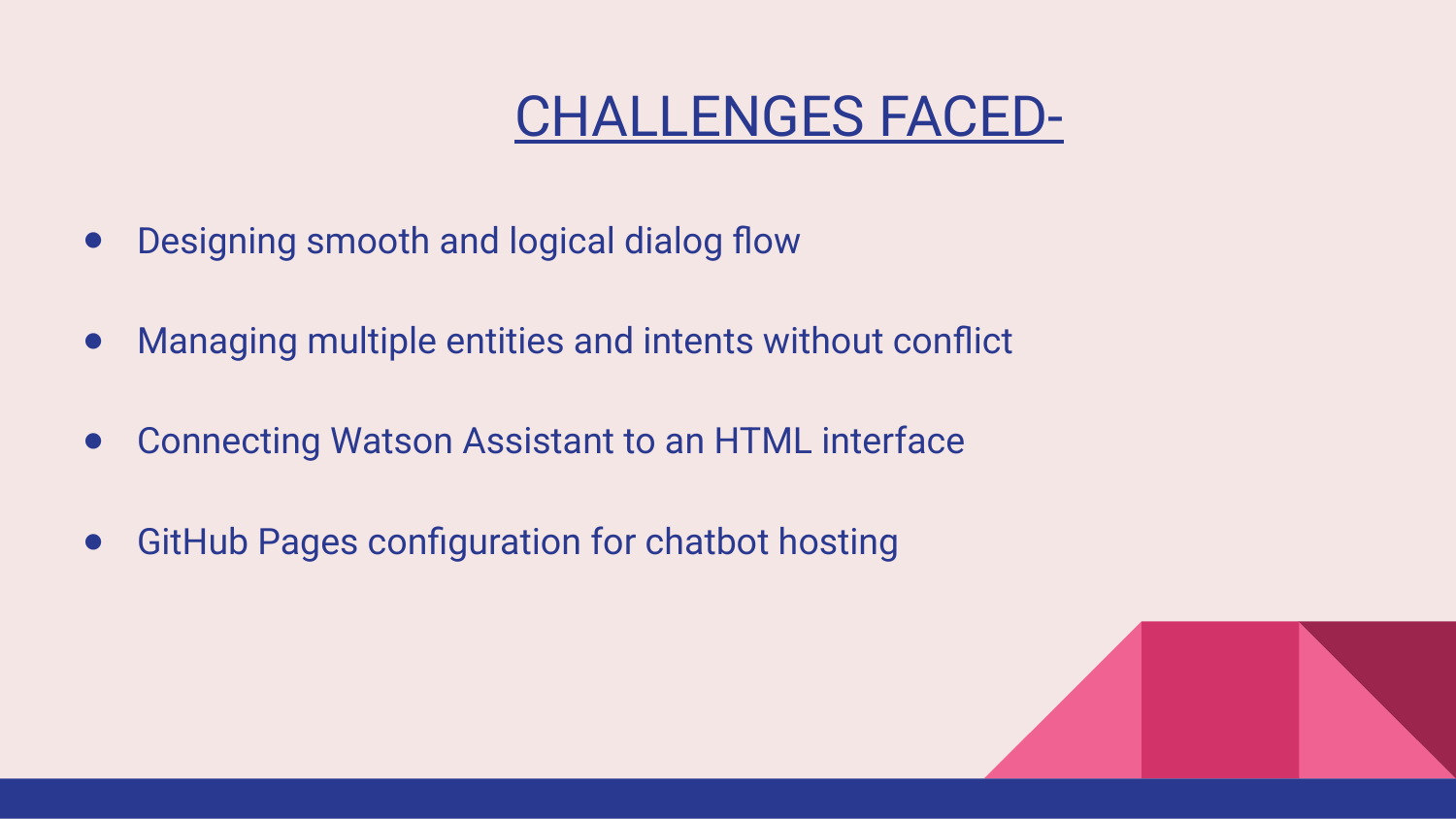

# CHALLENGES FACED-
Designing smooth and logical dialog flow
Managing multiple entities and intents without conflict
Connecting Watson Assistant to an HTML interface
GitHub Pages configuration for chatbot hosting